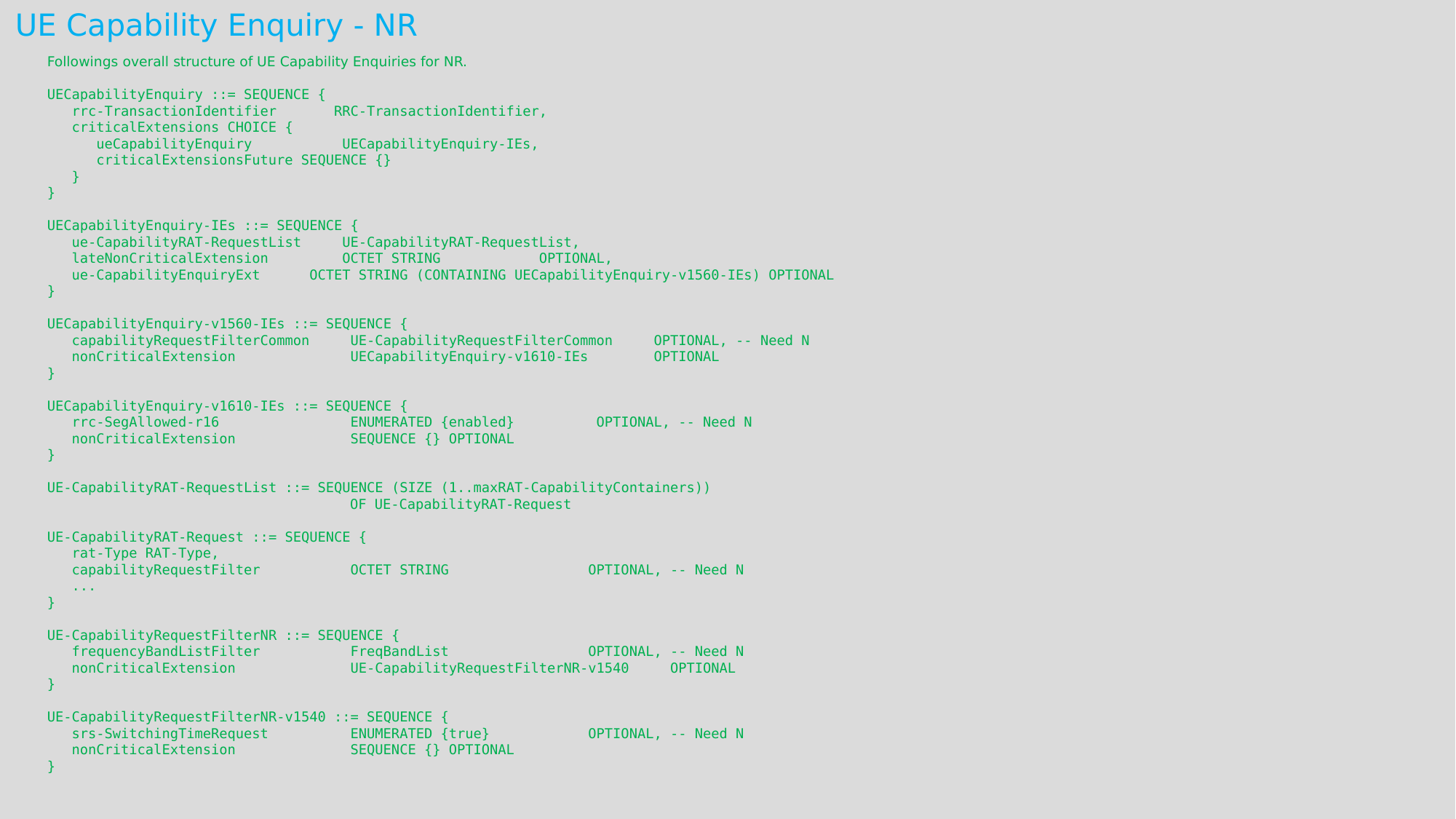

UE Capability Enquiry - NR
Followings overall structure of UE Capability Enquiries for NR.

UECapabilityEnquiry ::= SEQUENCE {
   rrc-TransactionIdentifier       RRC-TransactionIdentifier,
   criticalExtensions CHOICE {
      ueCapabilityEnquiry           UECapabilityEnquiry-IEs,
      criticalExtensionsFuture SEQUENCE {}
   }
}

UECapabilityEnquiry-IEs ::= SEQUENCE {
   ue-CapabilityRAT-RequestList     UE-CapabilityRAT-RequestList,
   lateNonCriticalExtension         OCTET STRING            OPTIONAL,
   ue-CapabilityEnquiryExt      OCTET STRING (CONTAINING UECapabilityEnquiry-v1560-IEs) OPTIONAL
}

UECapabilityEnquiry-v1560-IEs ::= SEQUENCE {
   capabilityRequestFilterCommon     UE-CapabilityRequestFilterCommon     OPTIONAL, -- Need N
   nonCriticalExtension              UECapabilityEnquiry-v1610-IEs        OPTIONAL
}

UECapabilityEnquiry-v1610-IEs ::= SEQUENCE {
   rrc-SegAllowed-r16                ENUMERATED {enabled}          OPTIONAL, -- Need N
   nonCriticalExtension              SEQUENCE {} OPTIONAL
}

UE-CapabilityRAT-RequestList ::= SEQUENCE (SIZE (1..maxRAT-CapabilityContainers))
                                     OF UE-CapabilityRAT-Request

UE-CapabilityRAT-Request ::= SEQUENCE {
   rat-Type RAT-Type,
   capabilityRequestFilter           OCTET STRING                 OPTIONAL, -- Need N
   ...
}

UE-CapabilityRequestFilterNR ::= SEQUENCE {
   frequencyBandListFilter           FreqBandList                 OPTIONAL, -- Need N
   nonCriticalExtension              UE-CapabilityRequestFilterNR-v1540     OPTIONAL
}

UE-CapabilityRequestFilterNR-v1540 ::= SEQUENCE {
   srs-SwitchingTimeRequest          ENUMERATED {true}            OPTIONAL, -- Need N
   nonCriticalExtension              SEQUENCE {} OPTIONAL
}